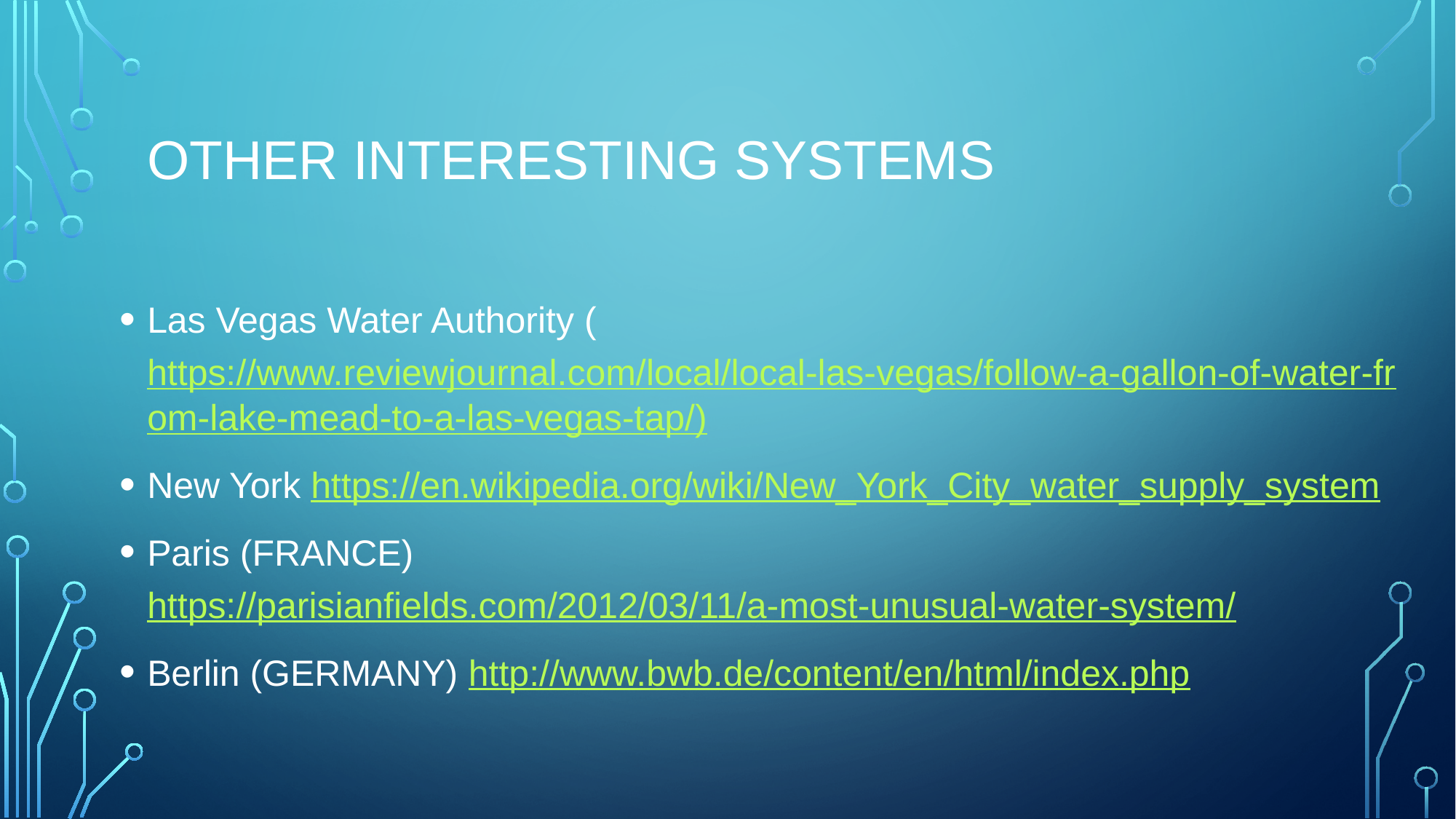

# Other interesting systems
Las Vegas Water Authority (https://www.reviewjournal.com/local/local-las-vegas/follow-a-gallon-of-water-from-lake-mead-to-a-las-vegas-tap/)
New York https://en.wikipedia.org/wiki/New_York_City_water_supply_system
Paris (FRANCE) https://parisianfields.com/2012/03/11/a-most-unusual-water-system/
Berlin (GERMANY) http://www.bwb.de/content/en/html/index.php